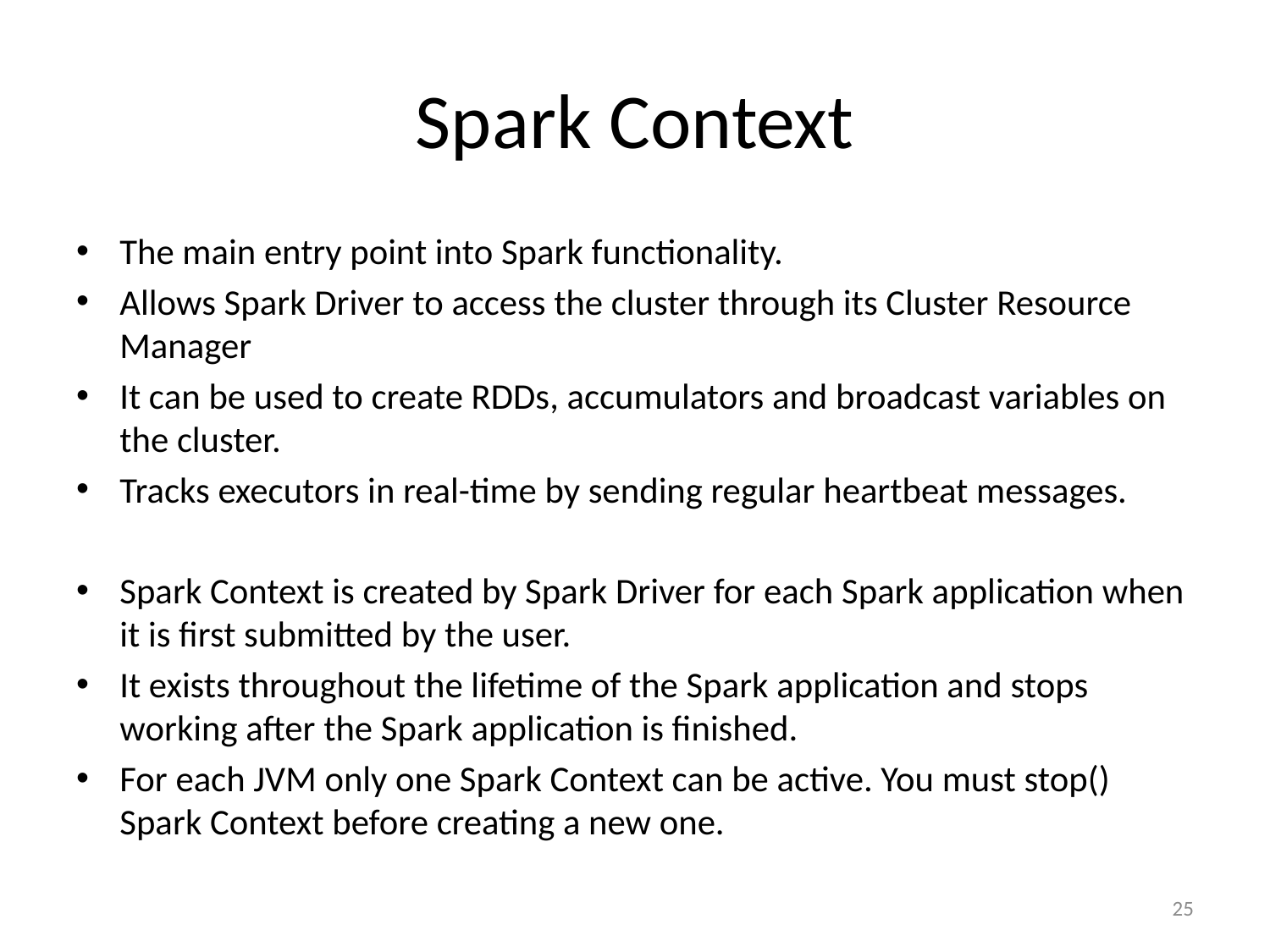

# Spark Context
The main entry point into Spark functionality.
Allows Spark Driver to access the cluster through its Cluster Resource Manager
It can be used to create RDDs, accumulators and broadcast variables on the cluster.
Tracks executors in real-time by sending regular heartbeat messages.

Spark Context is created by Spark Driver for each Spark application when it is first submitted by the user.
It exists throughout the lifetime of the Spark application and stops working after the Spark application is finished.
For each JVM only one Spark Context can be active. You must stop() Spark Context before creating a new one.
25